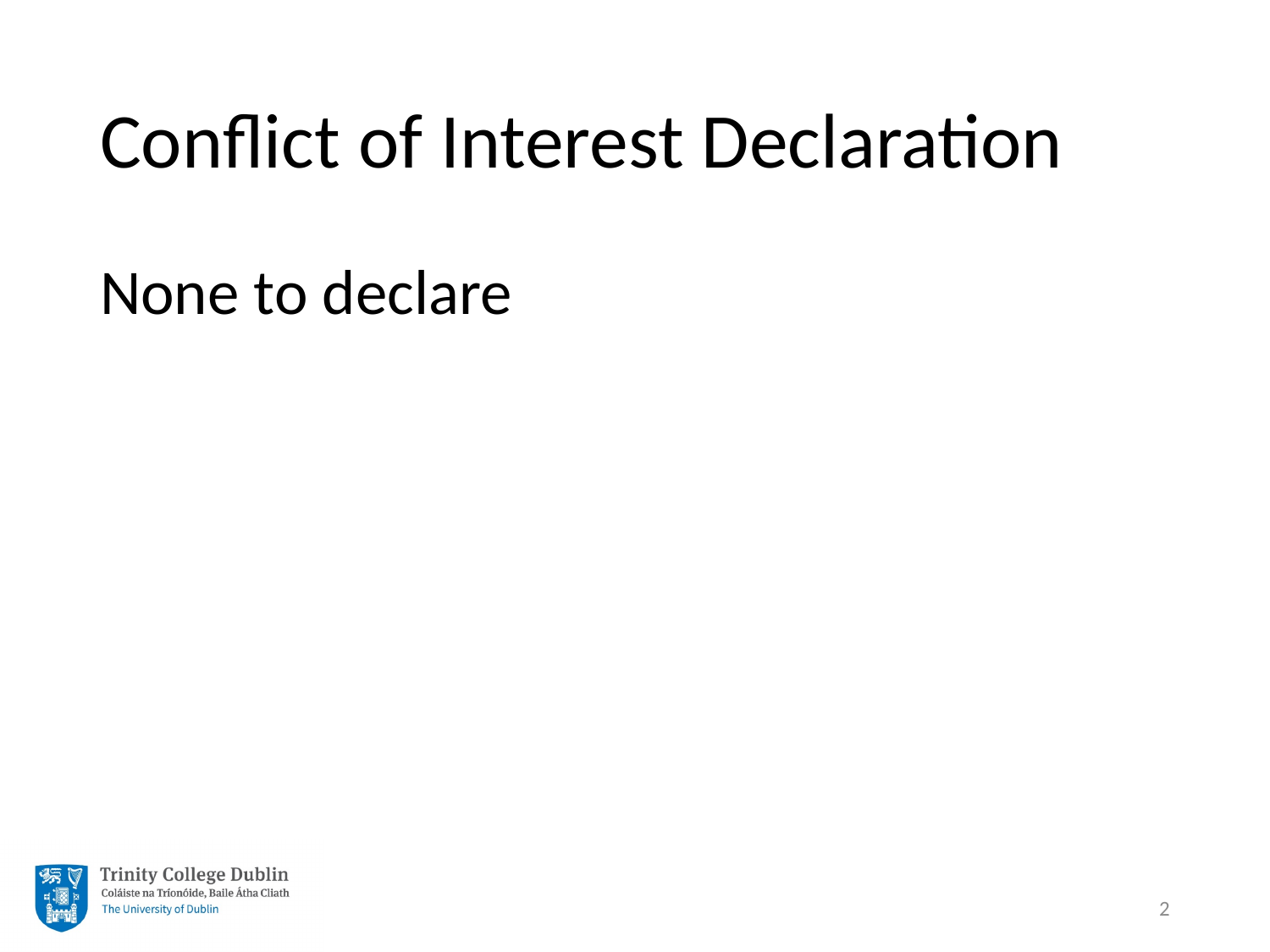

# Conflict of Interest Declaration
None to declare
2